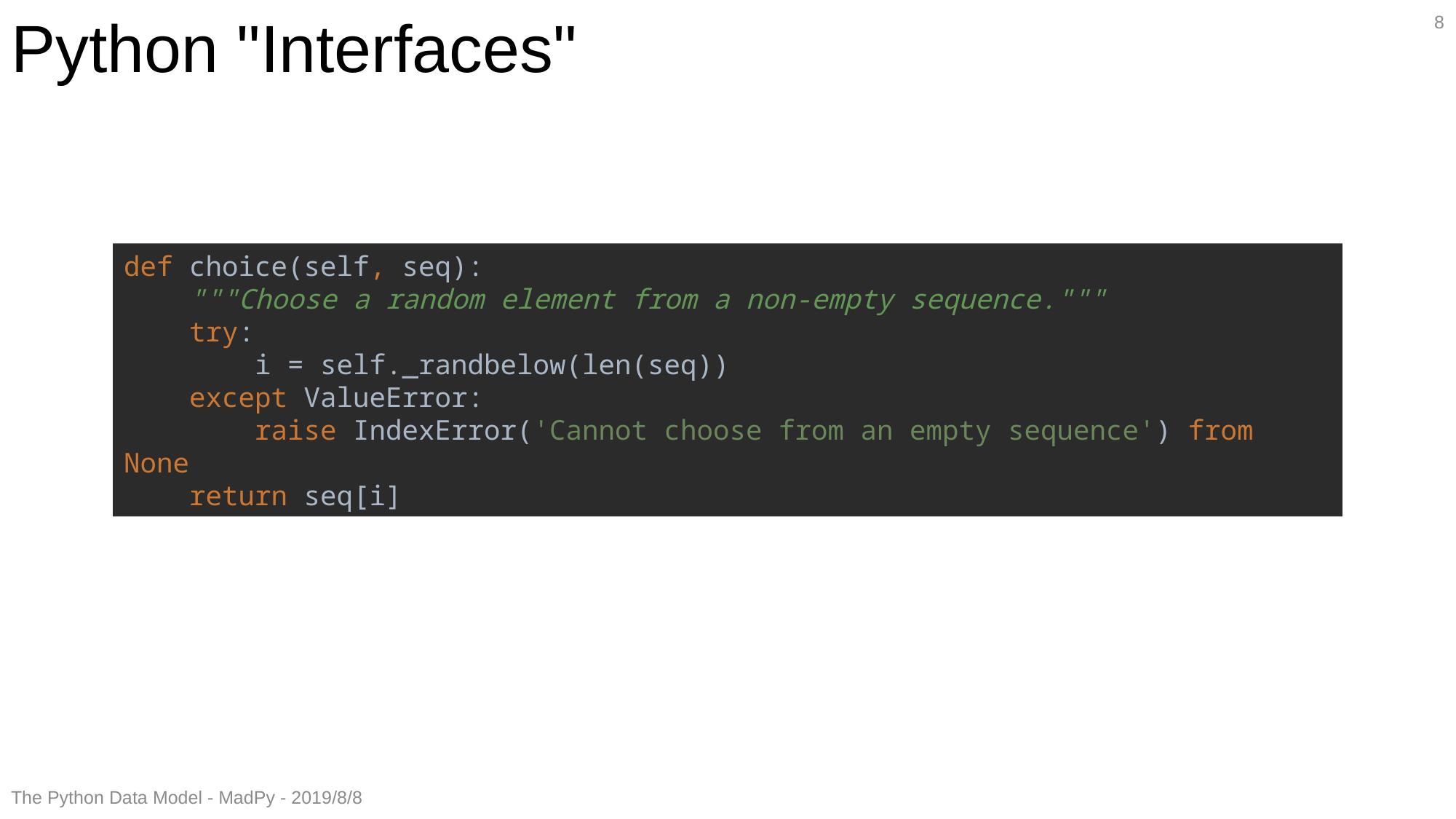

# Python "Interfaces"
8
def choice(self, seq):
    """Choose a random element from a non-empty sequence."""
    try:
        i = self._randbelow(len(seq))
    except ValueError:
        raise IndexError('Cannot choose from an empty sequence') from None
    return seq[i]
The Python Data Model - MadPy - 2019/8/8